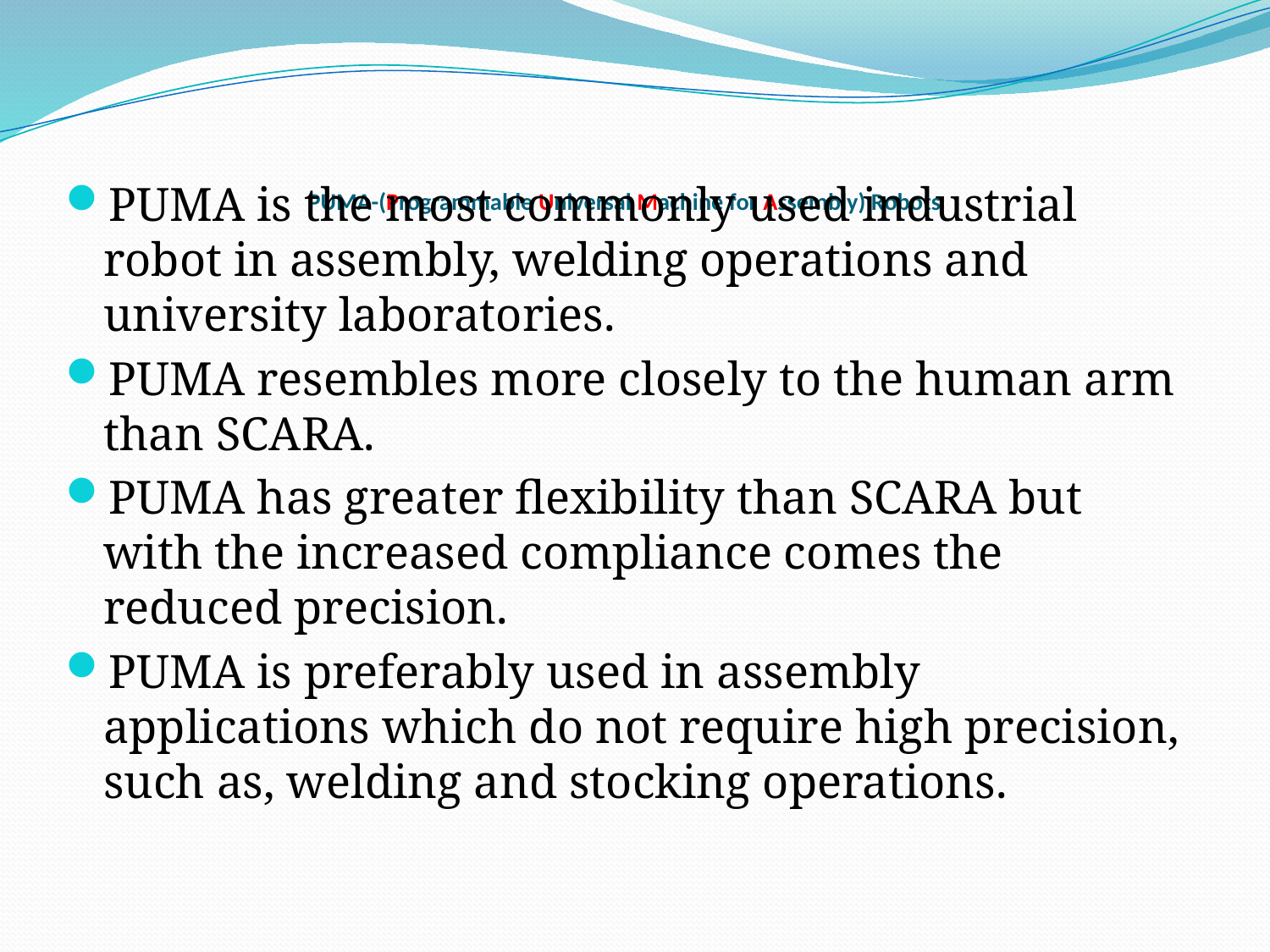

PUMA is the most commonly used industrial robot in assembly, welding operations and university laboratories.
PUMA resembles more closely to the human arm than SCARA.
PUMA has greater flexibility than SCARA but with the increased compliance comes the reduced precision.
PUMA is preferably used in assembly applications which do not require high precision, such as, welding and stocking operations.
# PUMA-(Programmable Universal Machine for Assembly) Robots